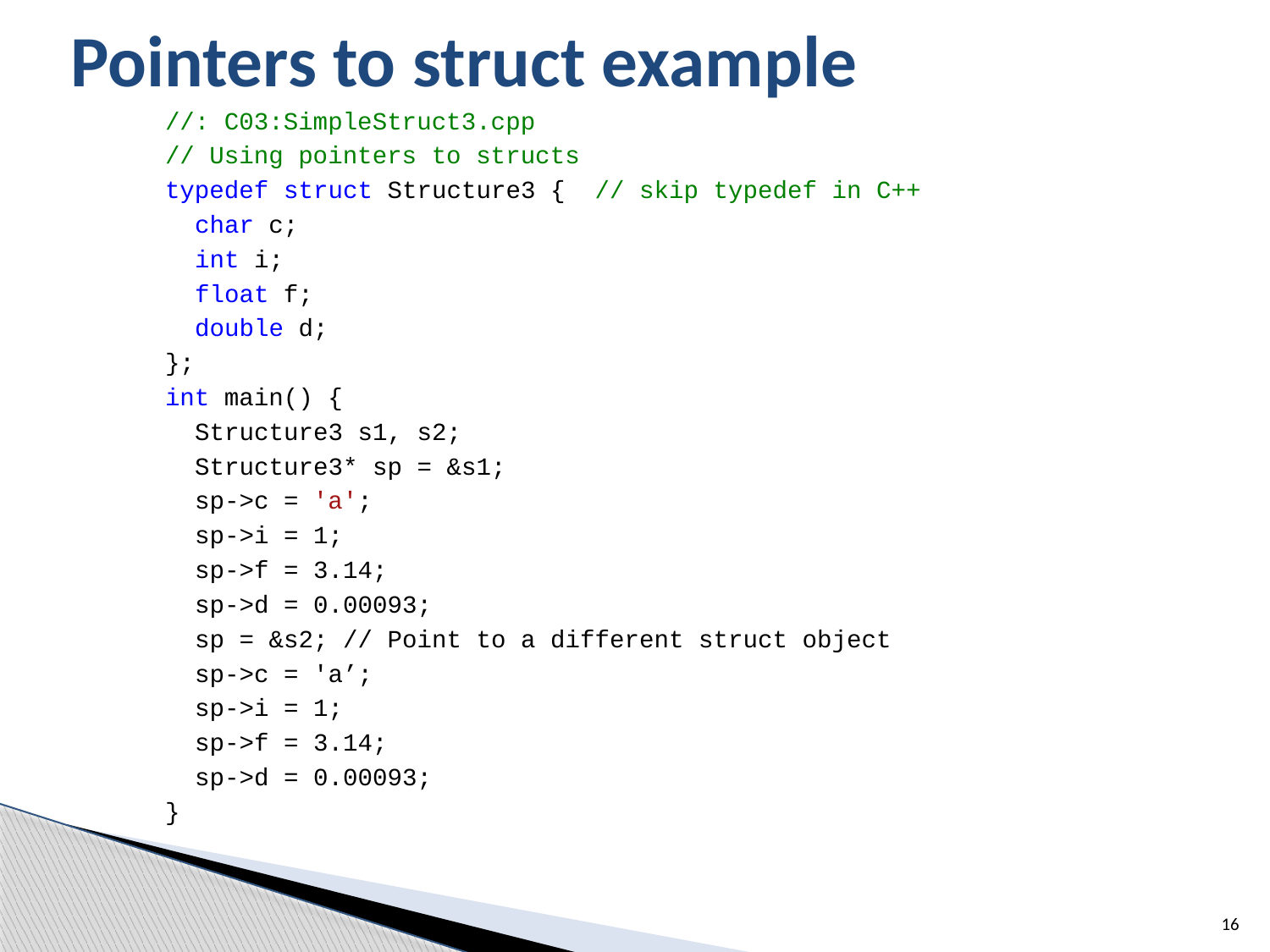

# Pointers to struct example
//: C03:SimpleStruct3.cpp
// Using pointers to structs
typedef struct Structure3 {  // skip typedef in C++
  char c;
  int i;
  float f;
  double d;
};
int main() {
  Structure3 s1, s2;
  Structure3* sp = &s1;
  sp->c = 'a';
  sp->i = 1;
  sp->f = 3.14;
  sp->d = 0.00093;
  sp = &s2; // Point to a different struct object
  sp->c = 'a’;
  sp->i = 1;
  sp->f = 3.14;
  sp->d = 0.00093;
}

16